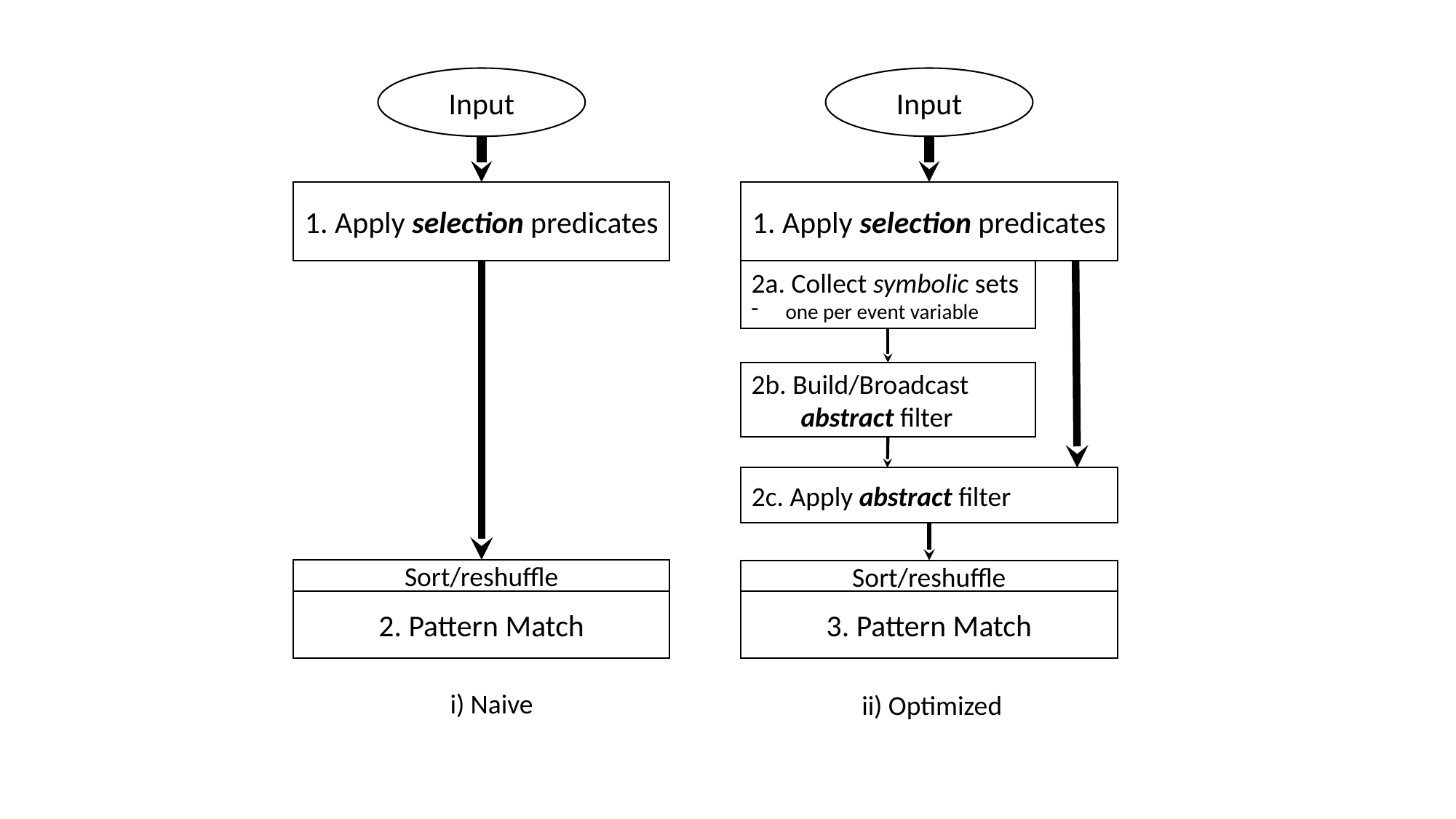

Input
Input
1. Apply selection predicates
1. Apply selection predicates
2a. Collect symbolic sets
one per event variable
2b. Build/Broadcast
        abstract filter
2c. Apply abstract filter
Sort/reshuffle
Sort/reshuffle
2. Pattern Match
3. Pattern Match
i) Naive
ii) Optimized